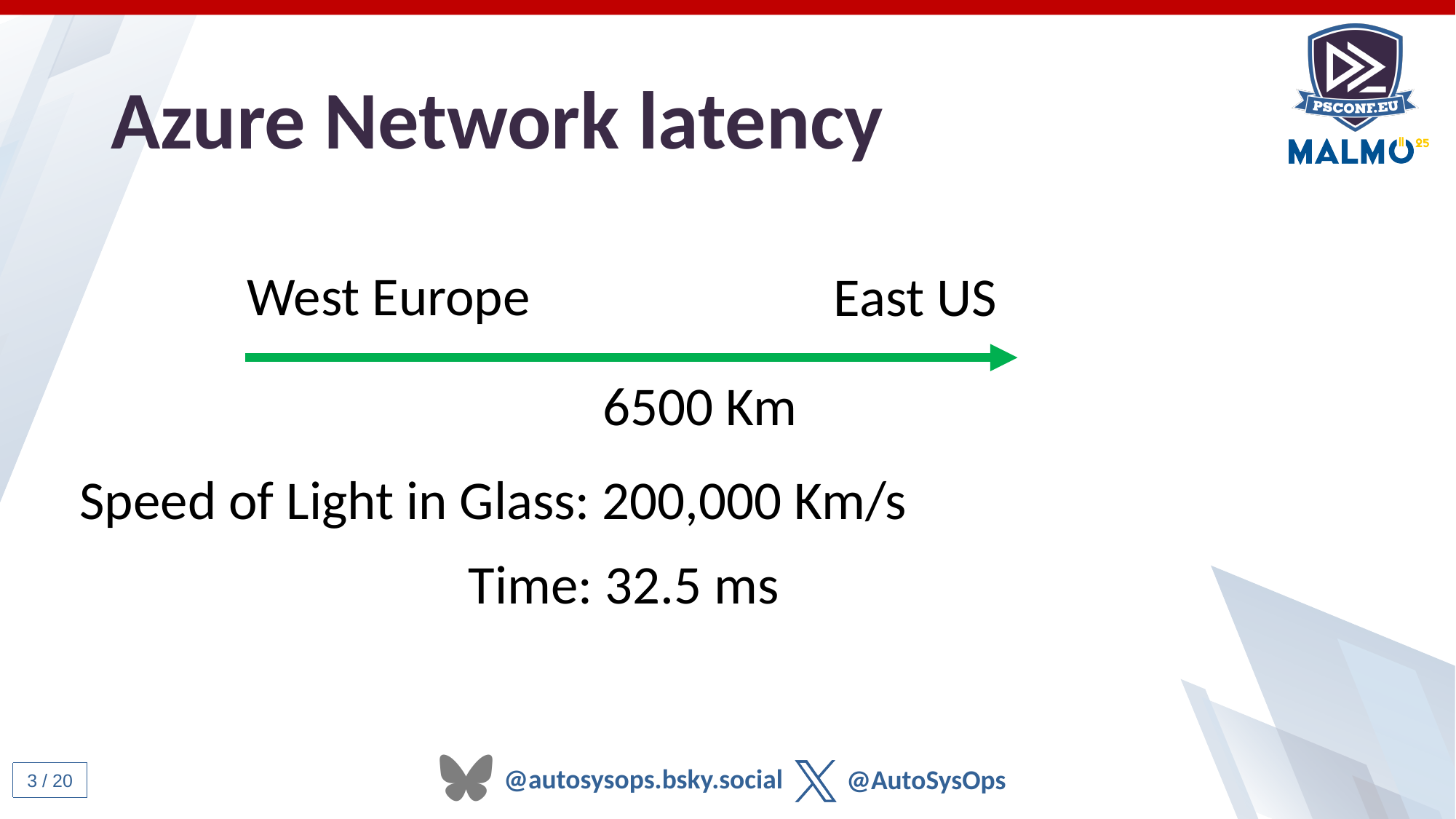

# Azure Network latency
West Europe
East US
6500 Km
Speed of Light in Glass: 200,000 Km/s
Time: 32.5 ms
3 / 20